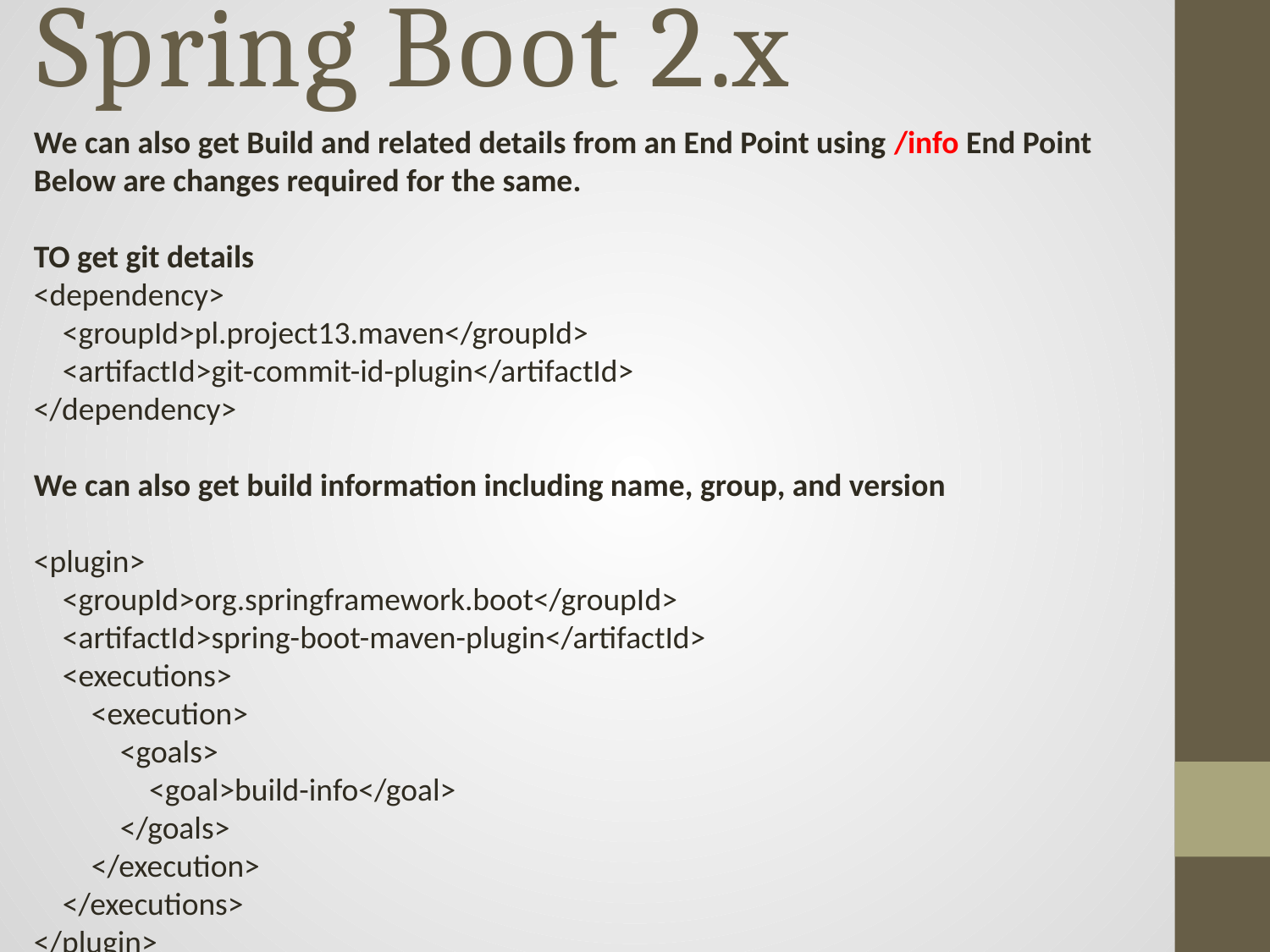

# Spring Boot 2.x
We can also get Build and related details from an End Point using /info End Point
Below are changes required for the same.

TO get git details
<dependency>
    <groupId>pl.project13.maven</groupId>
    <artifactId>git-commit-id-plugin</artifactId>
</dependency>

We can also get build information including name, group, and version

<plugin>
    <groupId>org.springframework.boot</groupId>
    <artifactId>spring-boot-maven-plugin</artifactId>
    <executions>
        <execution>
            <goals>
                <goal>build-info</goal>
            </goals>
        </execution>
    </executions>
</plugin>